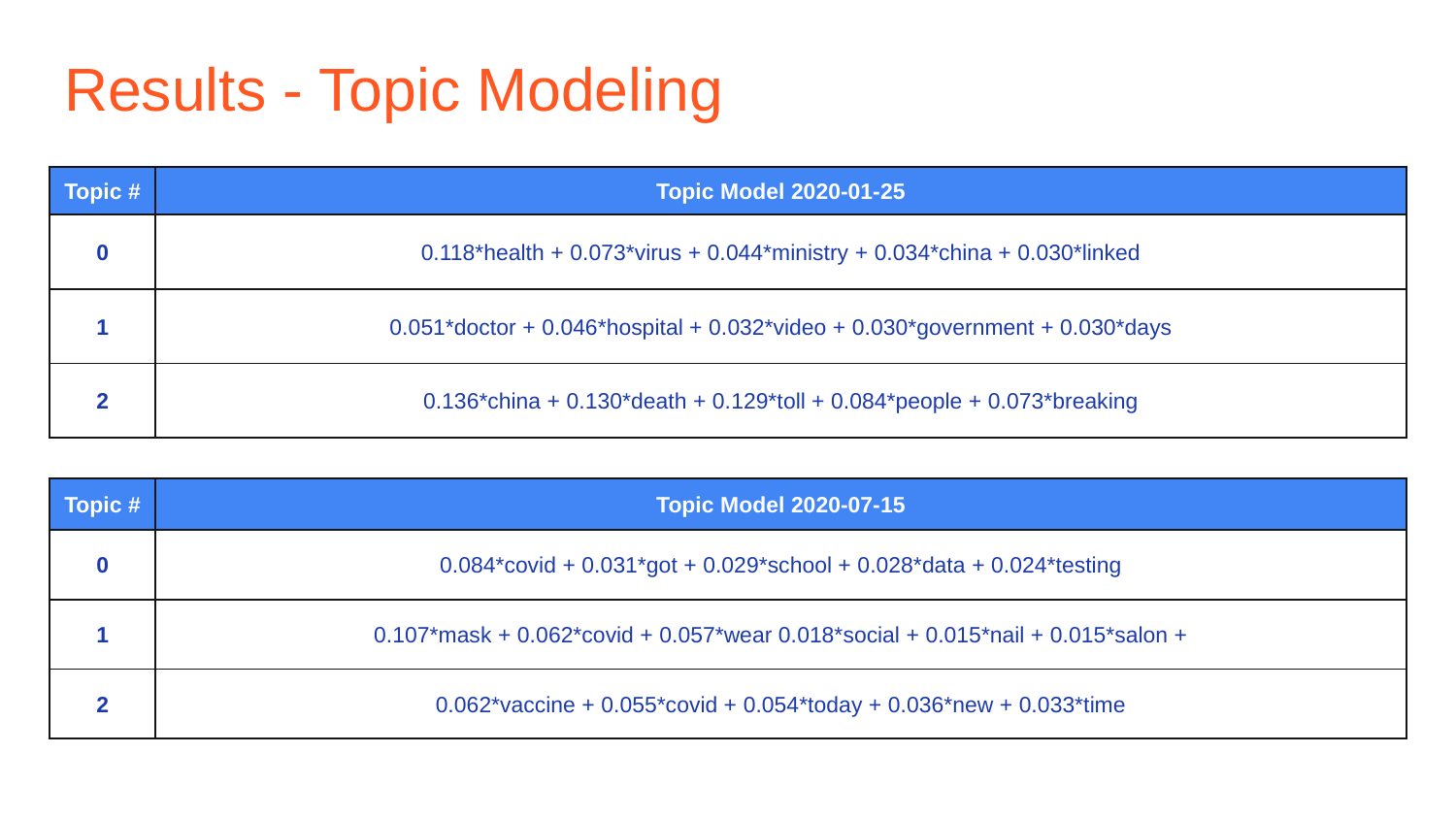

Results - Topic Modeling
| Topic # | Topic Model 2020-01-25 |
| --- | --- |
| 0 | 0.118\*health + 0.073\*virus + 0.044\*ministry + 0.034\*china + 0.030\*linked |
| 1 | 0.051\*doctor + 0.046\*hospital + 0.032\*video + 0.030\*government + 0.030\*days |
| 2 | 0.136\*china + 0.130\*death + 0.129\*toll + 0.084\*people + 0.073\*breaking |
| Topic # | Topic Model 2020-07-15 |
| --- | --- |
| 0 | 0.084\*covid + 0.031\*got + 0.029\*school + 0.028\*data + 0.024\*testing |
| 1 | 0.107\*mask + 0.062\*covid + 0.057\*wear 0.018\*social + 0.015\*nail + 0.015\*salon + |
| 2 | 0.062\*vaccine + 0.055\*covid + 0.054\*today + 0.036\*new + 0.033\*time |